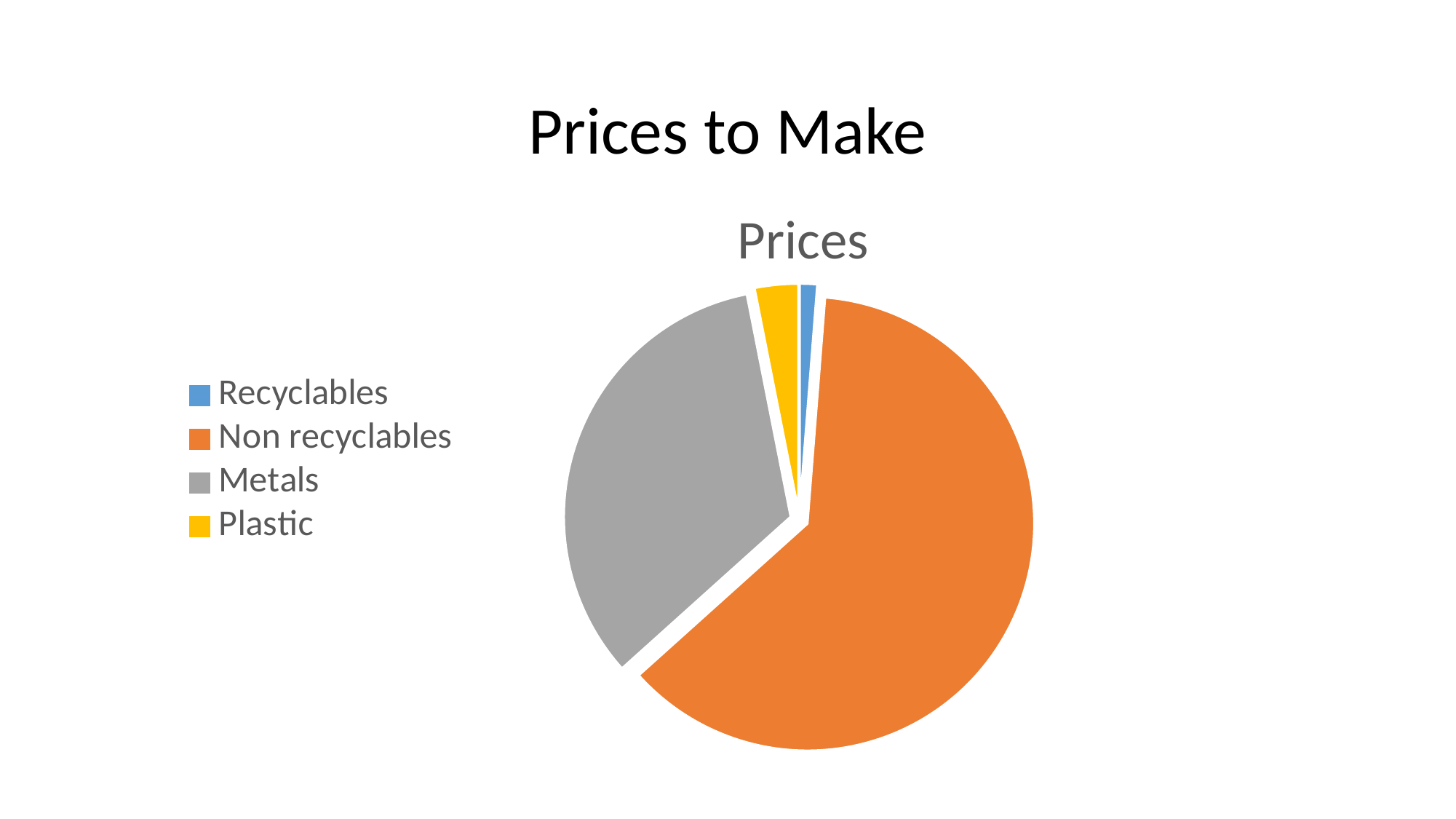

# Prices to Make

### Chart: Prices

| Category | Prices |
|---|---|
| Recyclables | 1.0 |
| Non recyclables | 50.0 |
| Metals | 27.0 |
| Plastic | 2.5 |